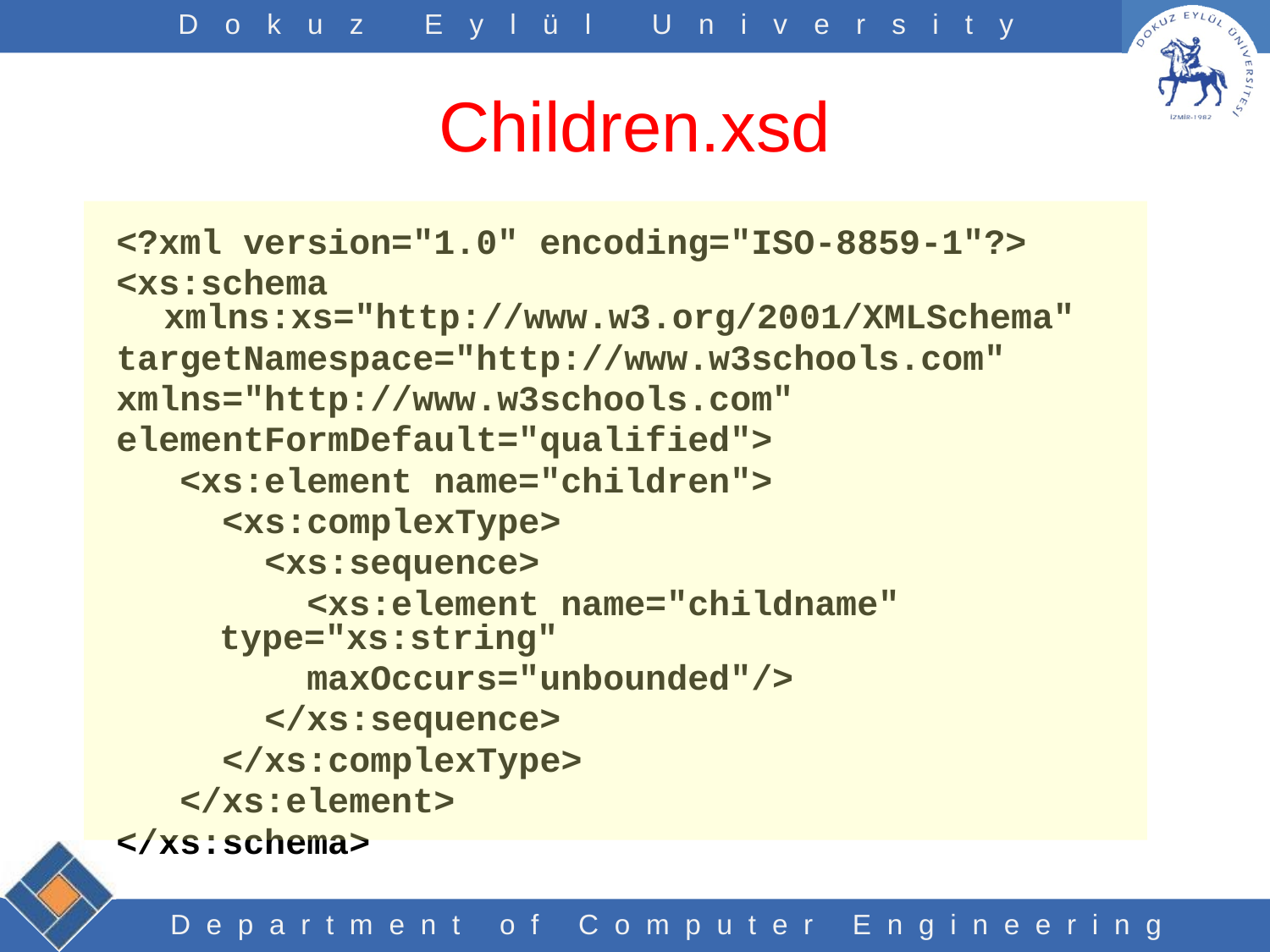

# Children.xsd

<?xml version="1.0" encoding="ISO-8859-1"?>
<xs:schema xmlns:xs="http://www.w3.org/2001/XMLSchema"
targetNamespace="http://www.w3schools.com"
xmlns="http://www.w3schools.com"
elementFormDefault="qualified">
<xs:element name="children">
  <xs:complexType>
    <xs:sequence>
      <xs:element name="childname" type="xs:string"
      maxOccurs="unbounded"/>
    </xs:sequence>
  </xs:complexType>
</xs:element>
</xs:schema>